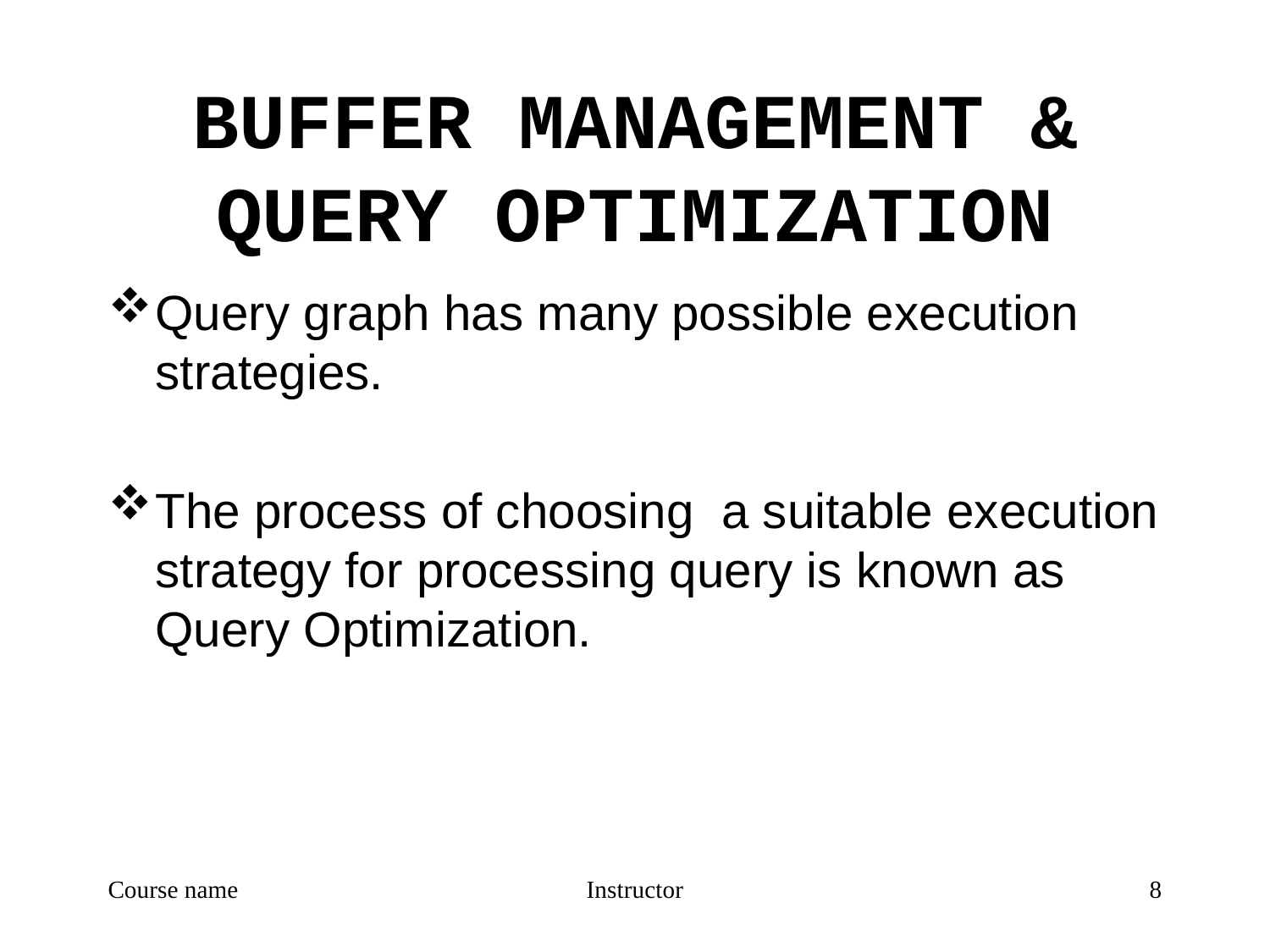

# BUFFER MANAGEMENT & QUERY OPTIMIZATION
Query graph has many possible execution strategies.

The process of choosing  a suitable execution strategy for processing query is known as  Query Optimization.
Course name
Instructor
8